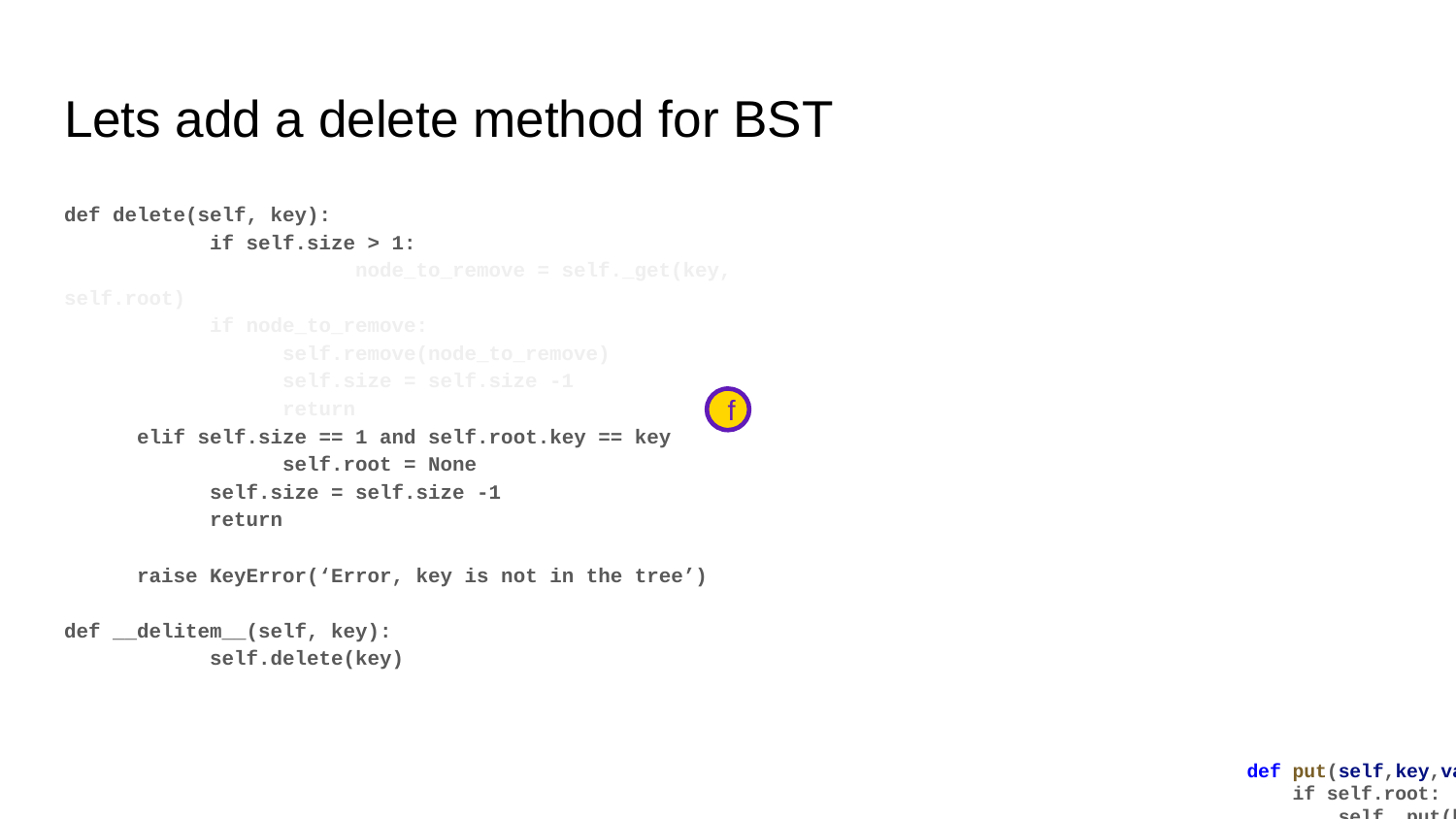

# Lets add a delete method for BST
def delete(self, key):
	if self.size > 1:
		node_to_remove = self._get(key, self.root)
if node_to_remove:
self.remove(node_to_remove)
self.size = self.size -1
return
elif self.size == 1 and self.root.key == key
	self.root = None
      self.size = self.size -1
return

raise KeyError(‘Error, key is not in the tree’)

def __delitem__(self, key):
	self.delete(key)

f
def put(self,key,val):
    if self.root:
        self._put(key,val, self.root)
    else:
        self.root = TreeNode(key,val)
    self.size = self.size + 1
def _put(self,key,val,currentNode):
    if key < currentNode.key:
        if currentNode.hasLeftChild():
               self._put(key,val,currentNode.leftChild)
        else:
               currentNode.leftChild = TreeNode(key,val,parent=currentNode)
    else:
        if currentNode.hasRightChild():
               self._put(key,val,currentNode.rightChild)
        else:
               currentNode.rightChild = TreeNode(key,val,parent=currentNode)